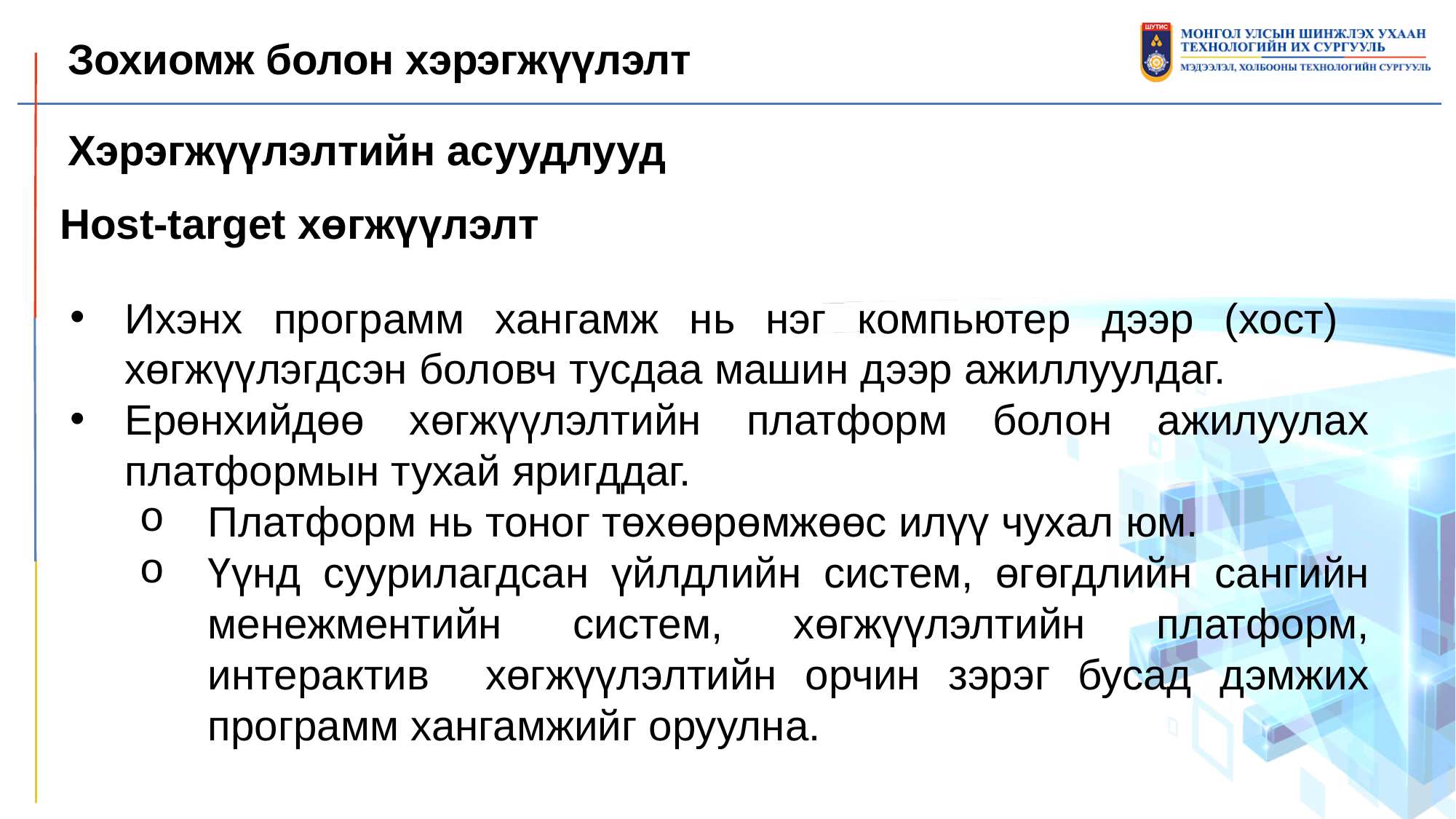

Зохиомж болон хэрэгжүүлэлт
Хэрэгжүүлэлтийн асуудлууд
Host-target хөгжүүлэлт
Ихэнх программ хангамж нь нэг компьютер дээр (хост)  хөгжүүлэгдсэн боловч тусдаа машин дээр ажиллуулдаг.
Ерөнхийдөө хөгжүүлэлтийн платформ болон ажилуулах платформын тухай яригддаг.
Платформ нь тоног төхөөрөмжөөс илүү чухал юм.
Үүнд суурилагдсан үйлдлийн систем, өгөгдлийн сангийн менежментийн систем, хөгжүүлэлтийн платформ, интерактив  хөгжүүлэлтийн орчин зэрэг бусад дэмжих программ хангамжийг оруулна.